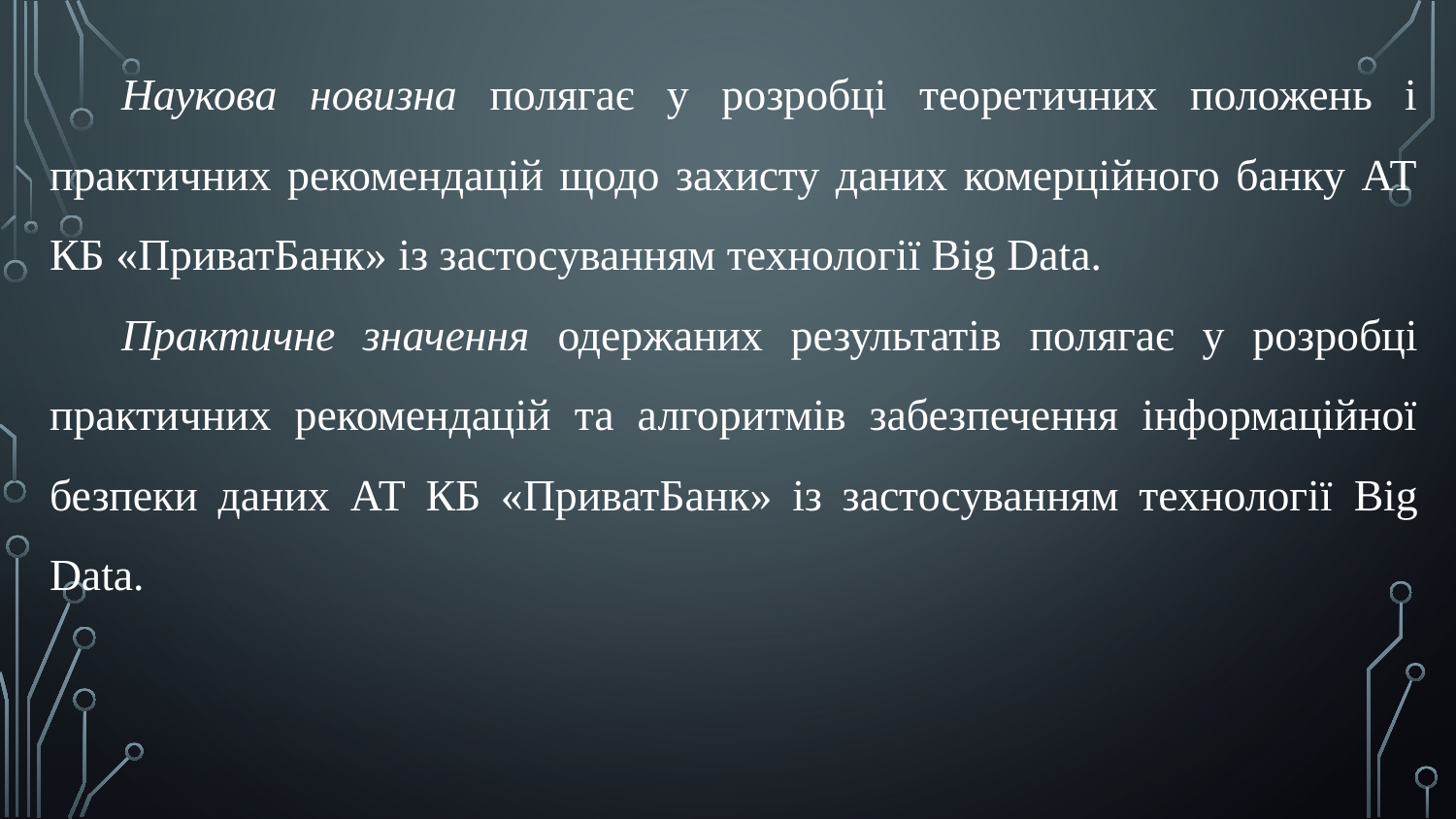

Наукова новизна полягає у розробці теоретичних положень і практичних рекомендацій щодо захисту даних комерційного банку АТ КБ «ПриватБанк» із застосуванням технології Big Data.
Практичне значення одержаних результатів полягає у розробці практичних рекомендацій та алгоритмів забезпечення інформаційної безпеки даних АТ КБ «ПриватБанк» із застосуванням технології Big Data.